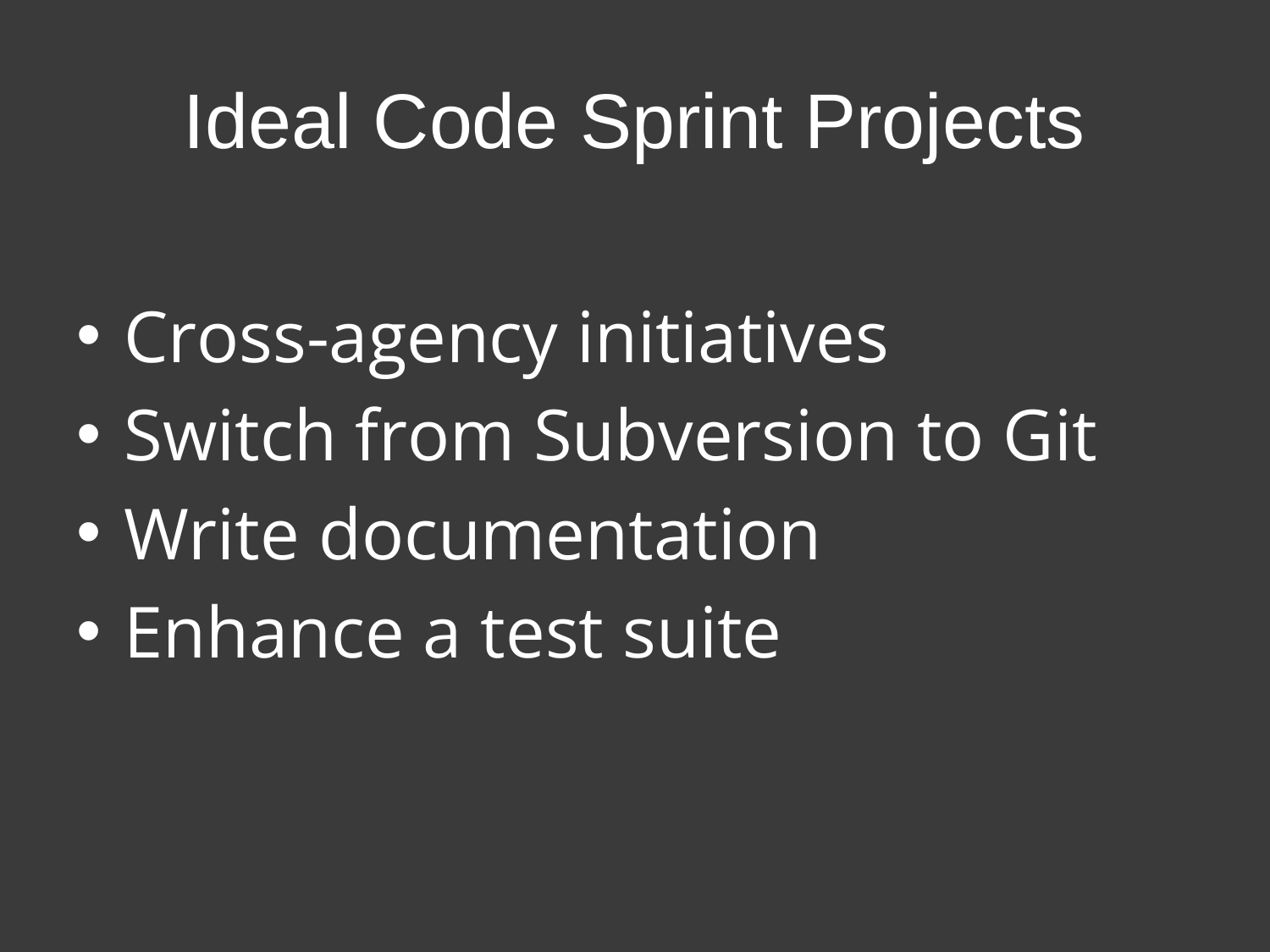

# Ideal Code Sprint Projects
Cross-agency initiatives
Switch from Subversion to Git
Write documentation
Enhance a test suite